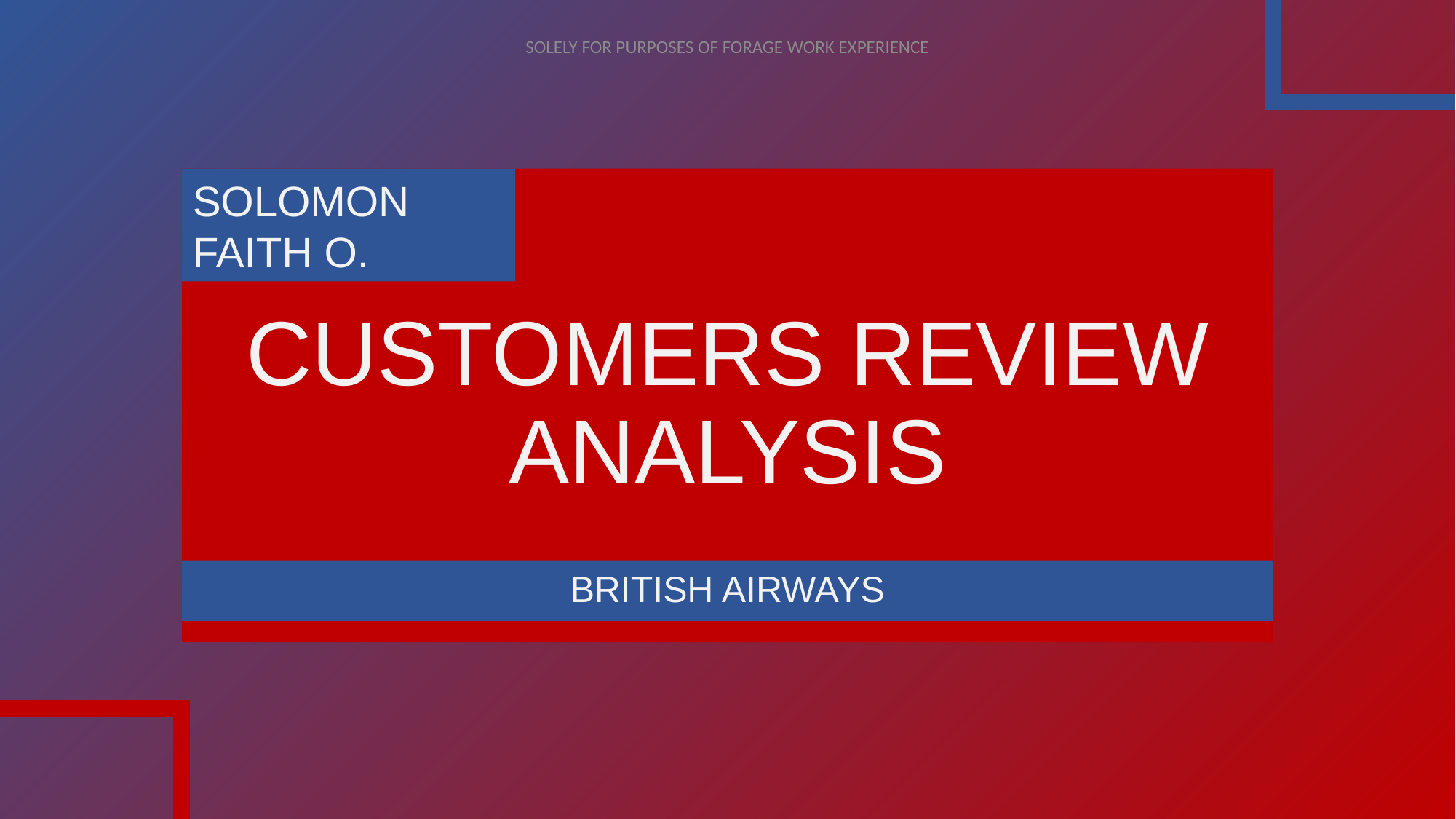

SOLOMON FAITH O.
# CUSTOMERS REVIEW ANALYSIS
BRITISH AIRWAYS